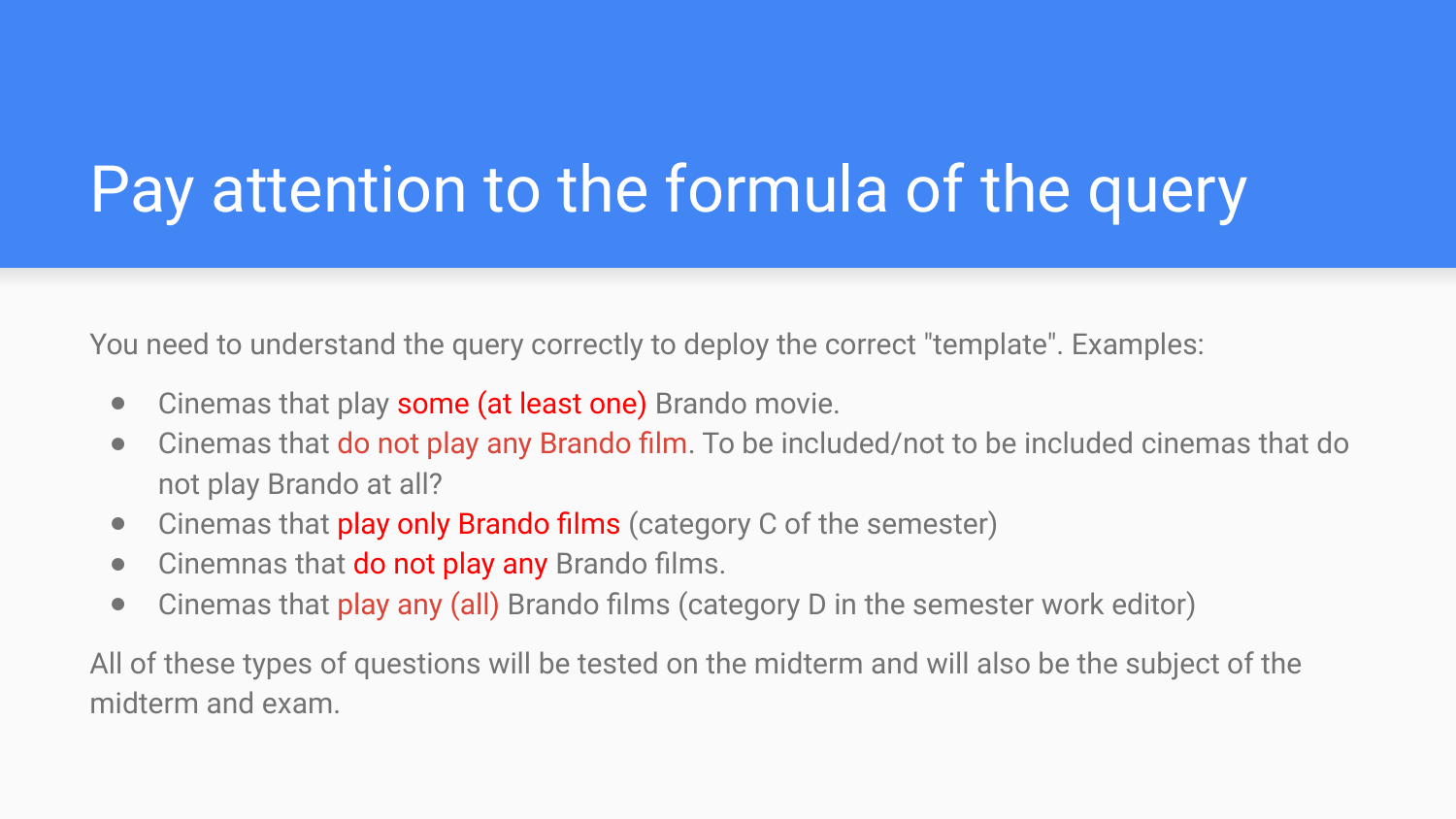

# Pay attention to the formula of the query
You need to understand the query correctly to deploy the correct "template". Examples:
Cinemas that play some (at least one) Brando movie.
Cinemas that do not play any Brando film. To be included/not to be included cinemas that do not play Brando at all?
Cinemas that play only Brando films (category C of the semester)
Cinemnas that do not play any Brando films.
Cinemas that play any (all) Brando films (category D in the semester work editor)
All of these types of questions will be tested on the midterm and will also be the subject of the midterm and exam.